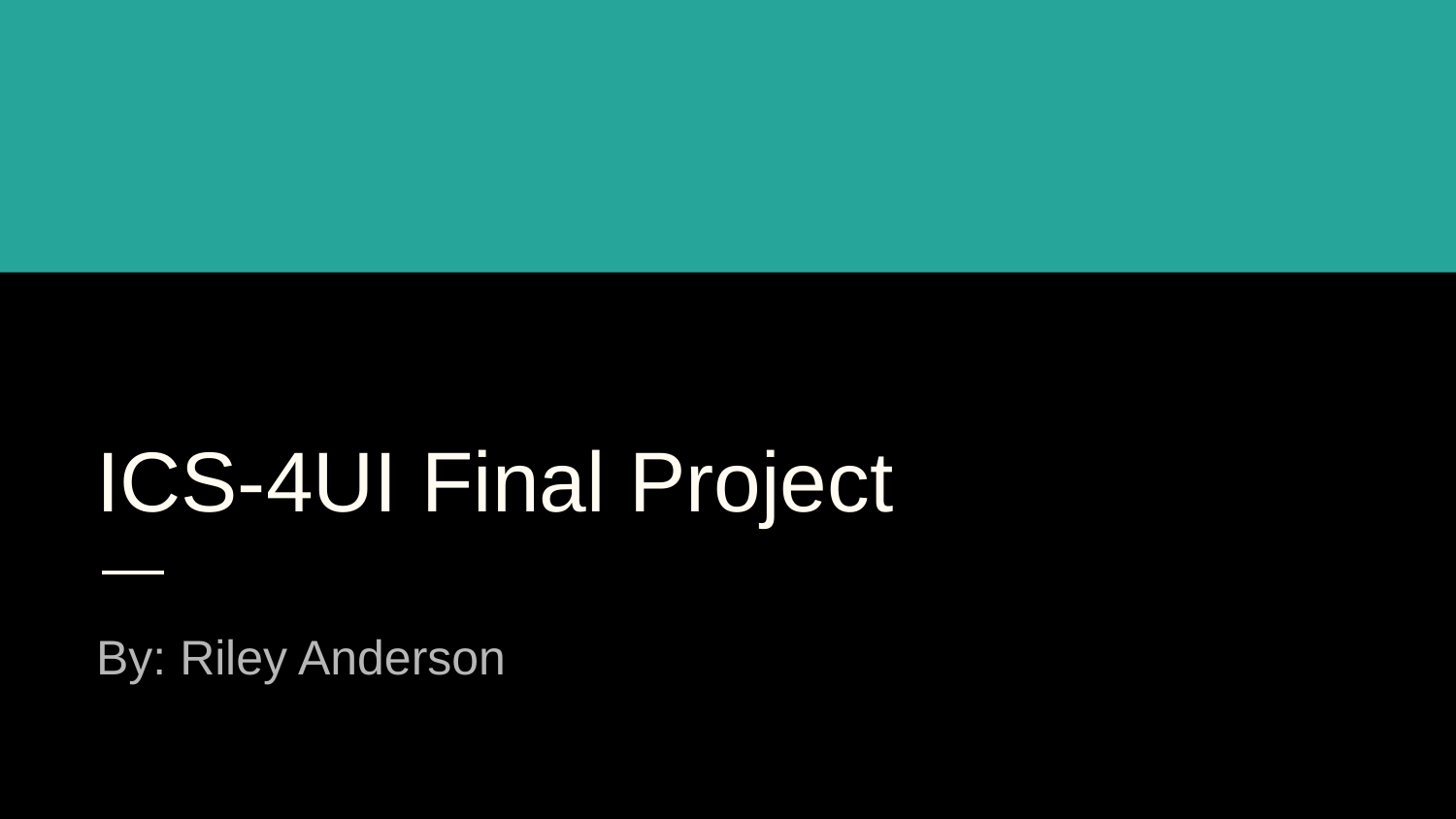

# ICS-4UI Final Project
By: Riley Anderson